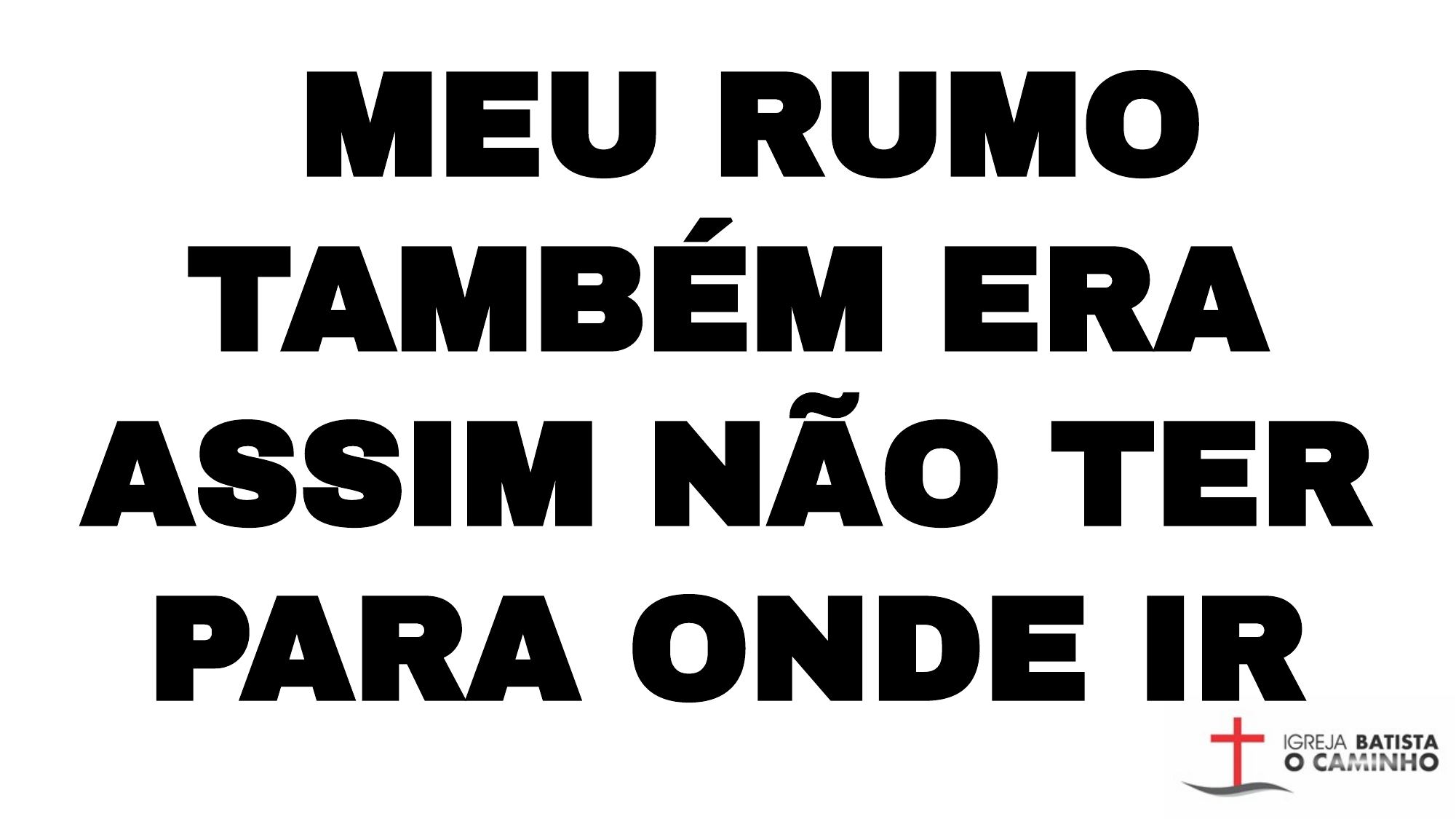

# MEU RUMO TAMBÉM ERA ASSIM NÃO TER PARA ONDE IR